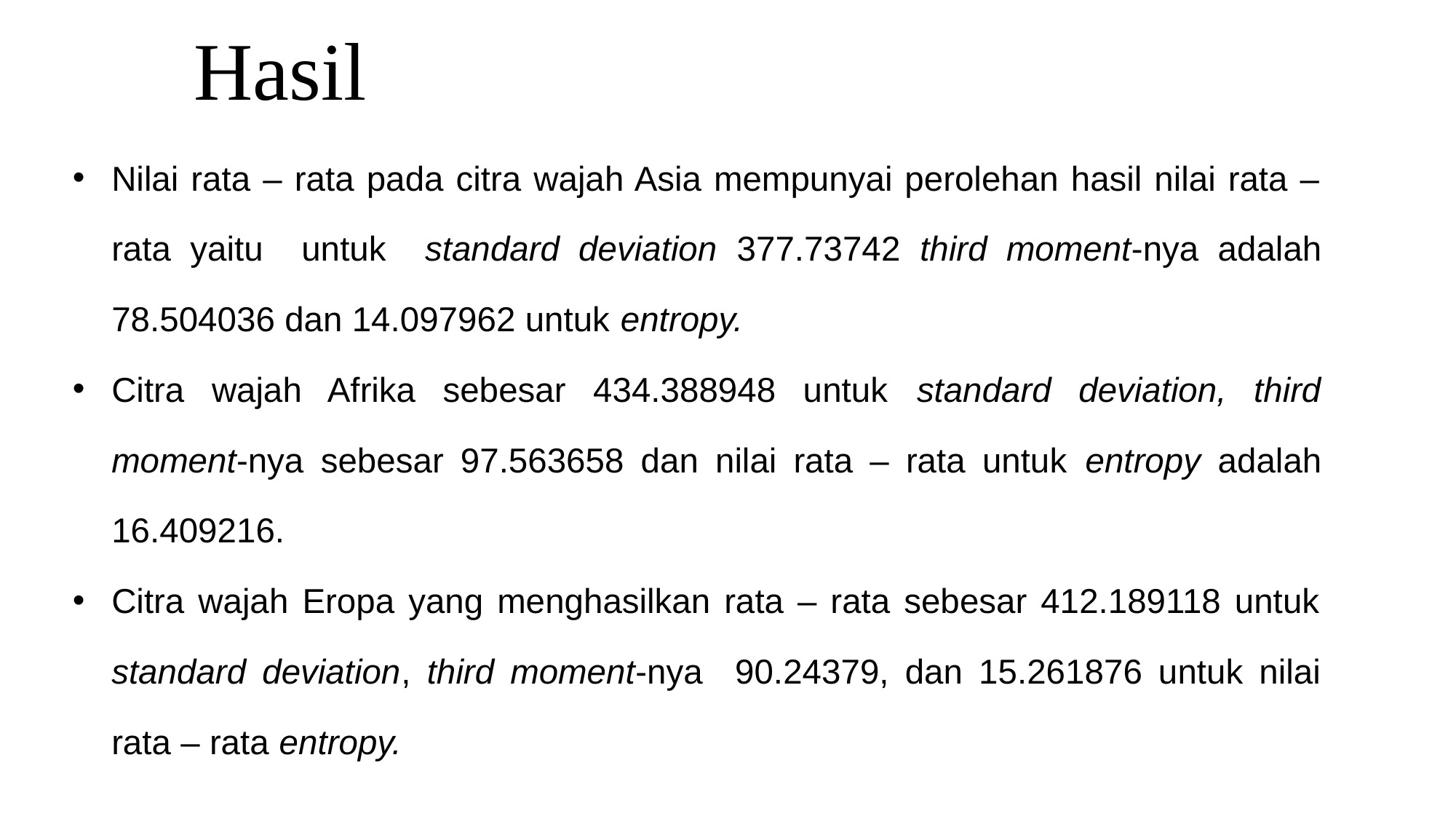

# Hasil
Nilai rata – rata pada citra wajah Asia mempunyai perolehan hasil nilai rata – rata yaitu  untuk  standard deviation 377.73742 third moment-nya adalah 78.504036 dan 14.097962 untuk entropy.
Citra wajah Afrika sebesar 434.388948 untuk standard deviation, third moment-nya sebesar 97.563658 dan nilai rata – rata untuk entropy adalah 16.409216.
Citra wajah Eropa yang menghasilkan rata – rata sebesar 412.189118 untuk standard deviation, third moment-nya  90.24379, dan 15.261876 untuk nilai rata – rata entropy.